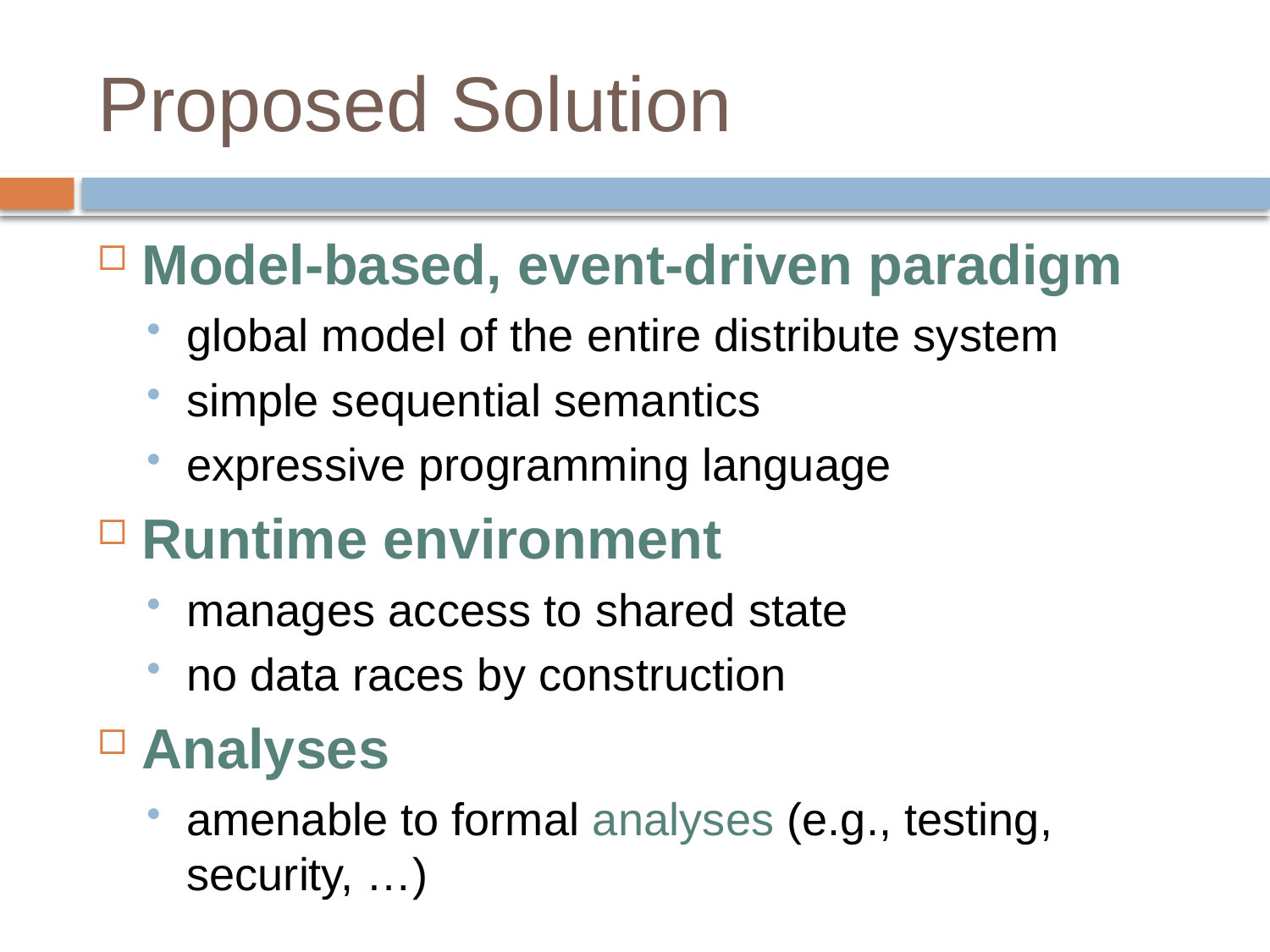

# Proposed Solution
Model-based, event-driven paradigm
global model of the entire distribute system
simple sequential semantics
expressive programming language
Runtime environment
manages access to shared state
no data races by construction
Analyses
amenable to formal analyses (e.g., testing, security, …)